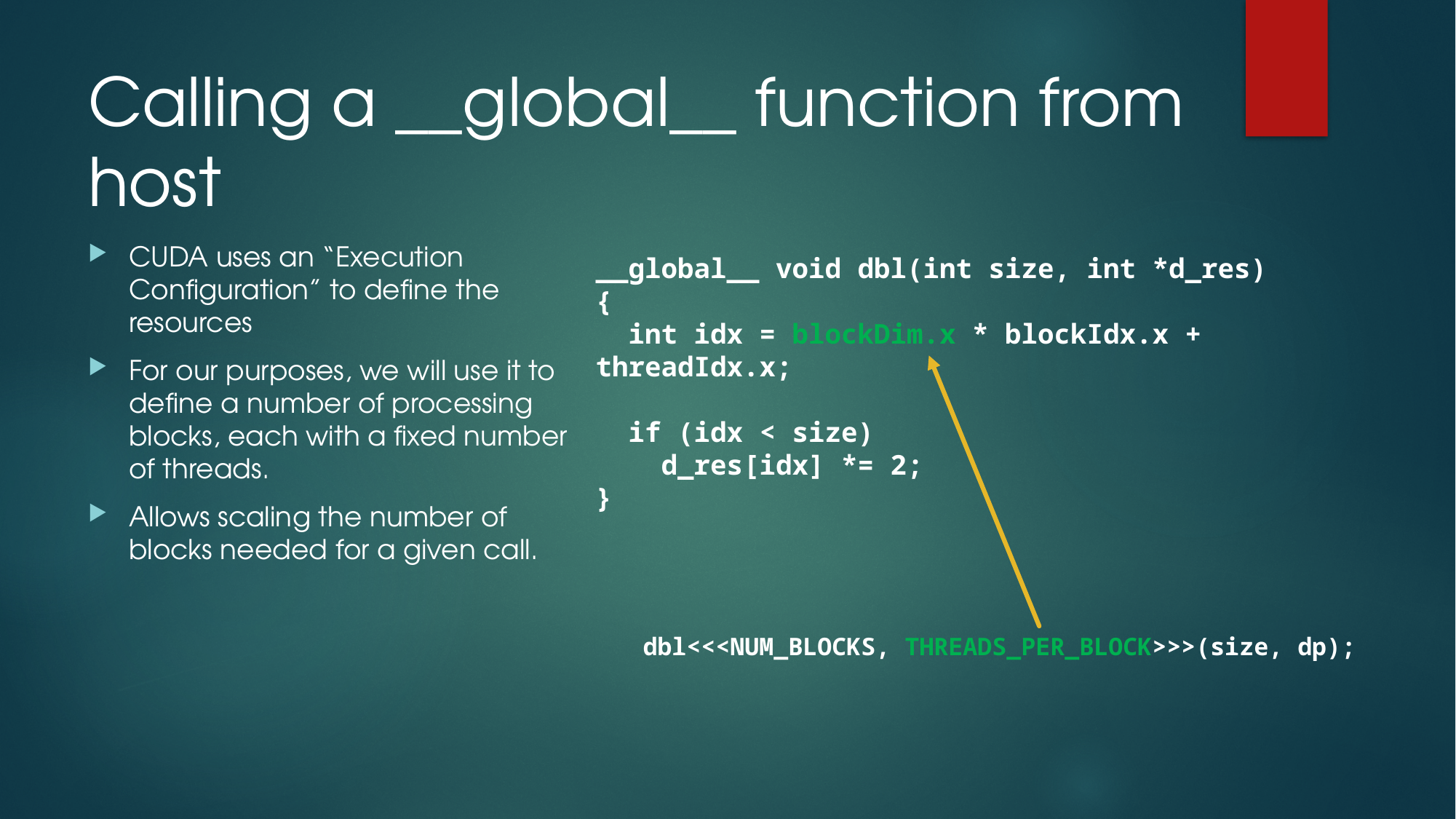

# Calling a __global__ function from host
CUDA uses an “Execution Configuration” to define the resources
For our purposes, we will use it to define a number of processing blocks, each with a fixed number of threads.
Allows scaling the number of blocks needed for a given call.

__global__ void dbl(int size, int *d_res)
{
  int idx = blockDim.x * blockIdx.x + threadIdx.x;

  if (idx < size)
    d_res[idx] *= 2;
}

dbl<<<NUM_BLOCKS, THREADS_PER_BLOCK>>>(size, dp);